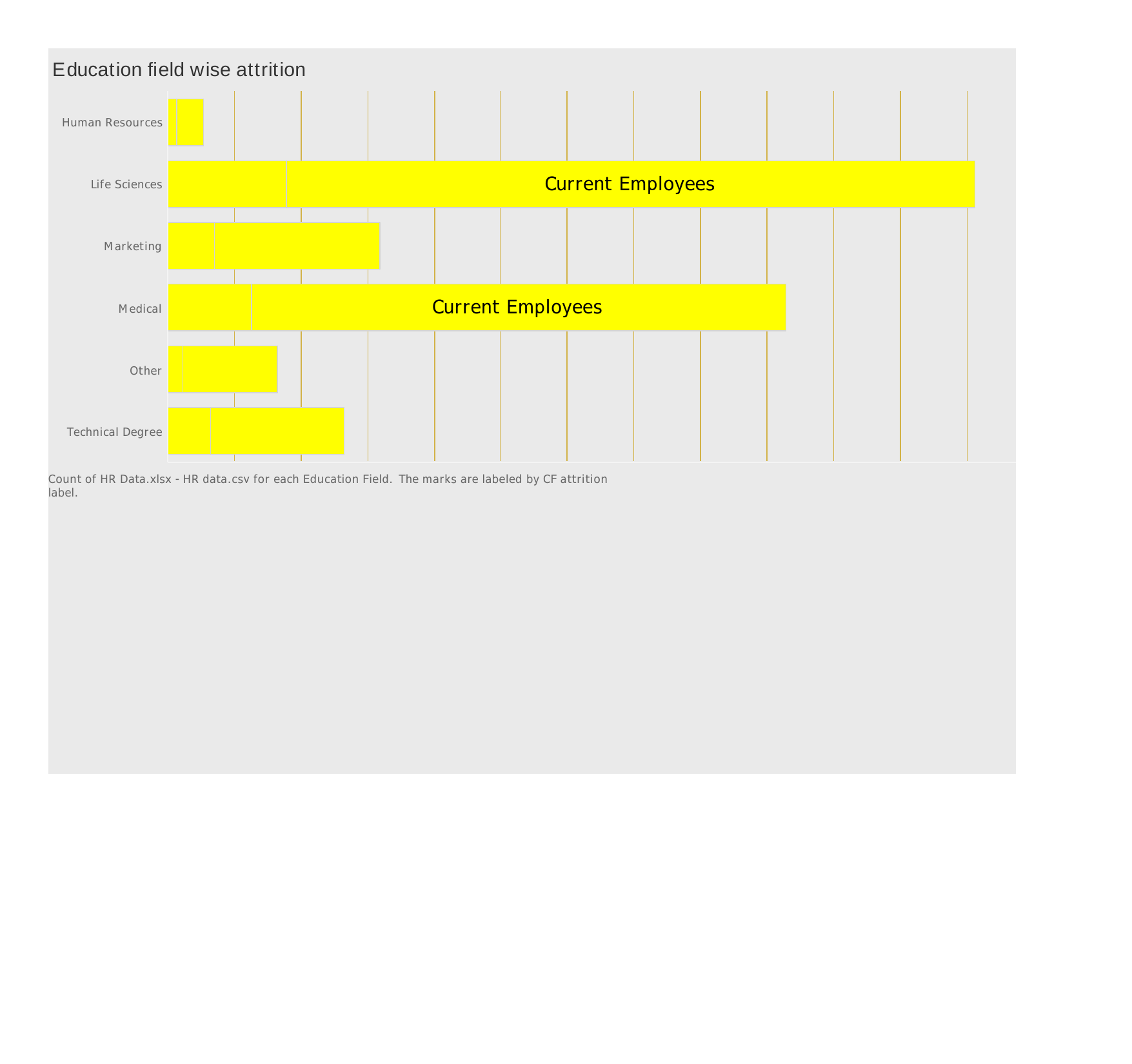

Education ﬁeld wise attrition

Human Resources
Current Employees
Life Sciences
Marketing
Current Employees
Medical
Other
Technical Degree

Count of HR Data.xlsx - HR data.csv for each Education Field. The marks are labeled by CF attrition label.